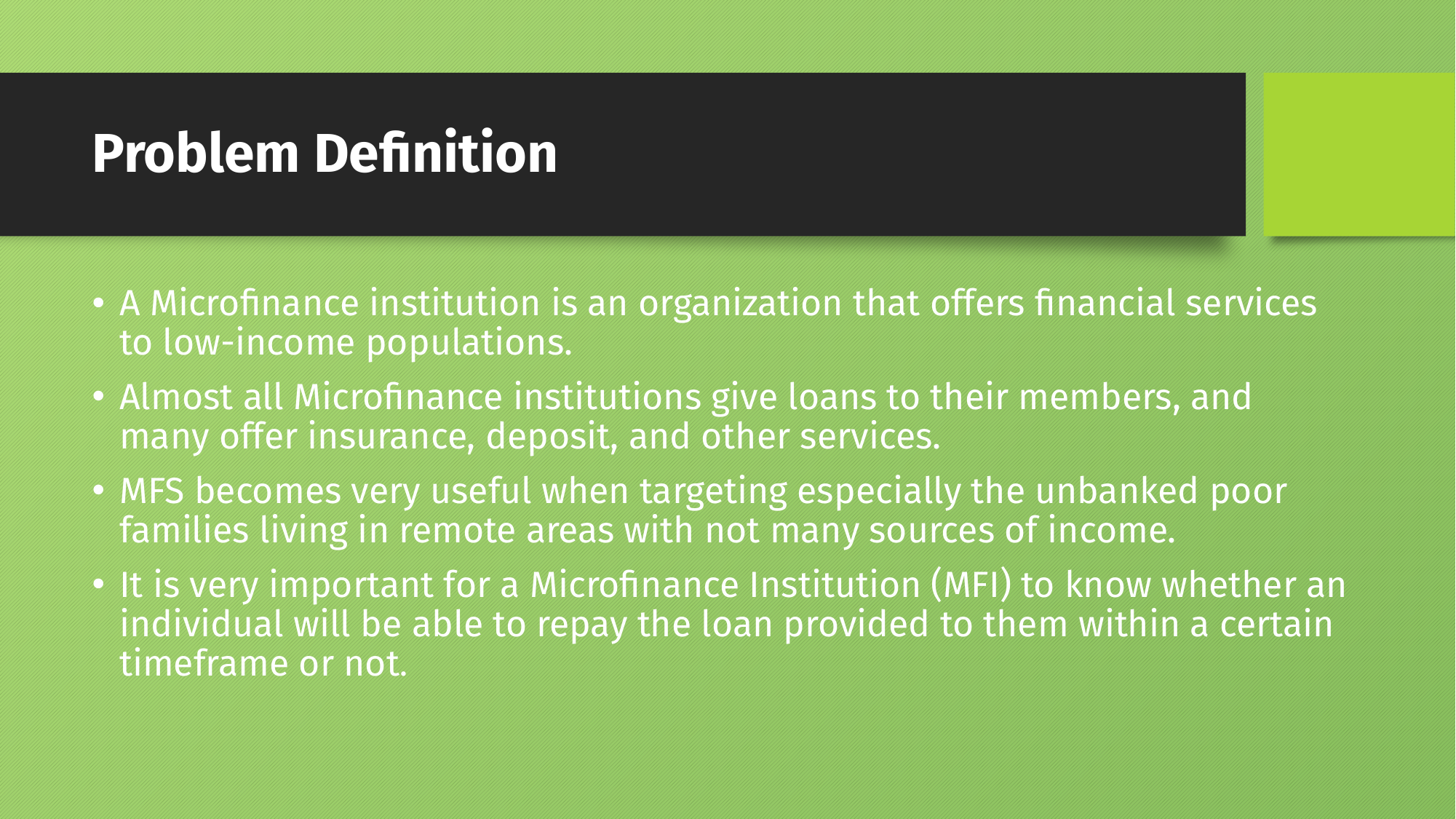

# Problem Definition

A Microfinance institution is an organization that offers financial services to low-income populations.
Almost all Microfinance institutions give loans to their members, and many offer insurance, deposit, and other services.
MFS becomes very useful when targeting especially the unbanked poor families living in remote areas with not many sources of income.
It is very important for a Microfinance Institution (MFI) to know whether an individual will be able to repay the loan provided to them within a certain timeframe or not.